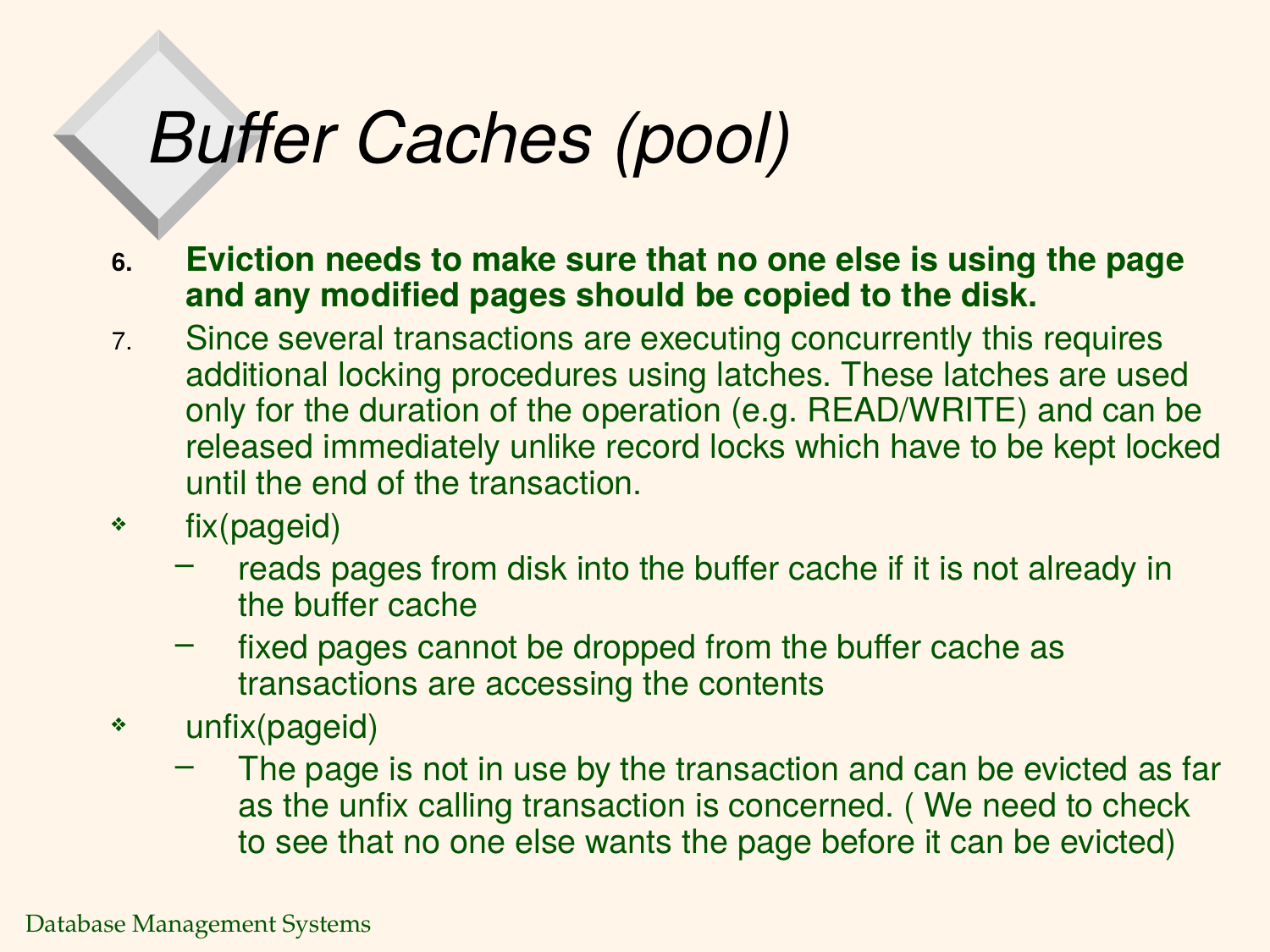

# Buffer Caches (pool)
Eviction needs to make sure that no one else is using the page and any modified pages should be copied to the disk.
Since several transactions are executing concurrently this requires additional locking procedures using latches. These latches are used only for the duration of the operation (e.g. READ/WRITE) and can be released immediately unlike record locks which have to be kept locked until the end of the transaction.
fix(pageid)
reads pages from disk into the buffer cache if it is not already in the buffer cache
fixed pages cannot be dropped from the buffer cache as transactions are accessing the contents
unfix(pageid)
The page is not in use by the transaction and can be evicted as far as the unfix calling transaction is concerned. ( We need to check to see that no one else wants the page before it can be evicted)